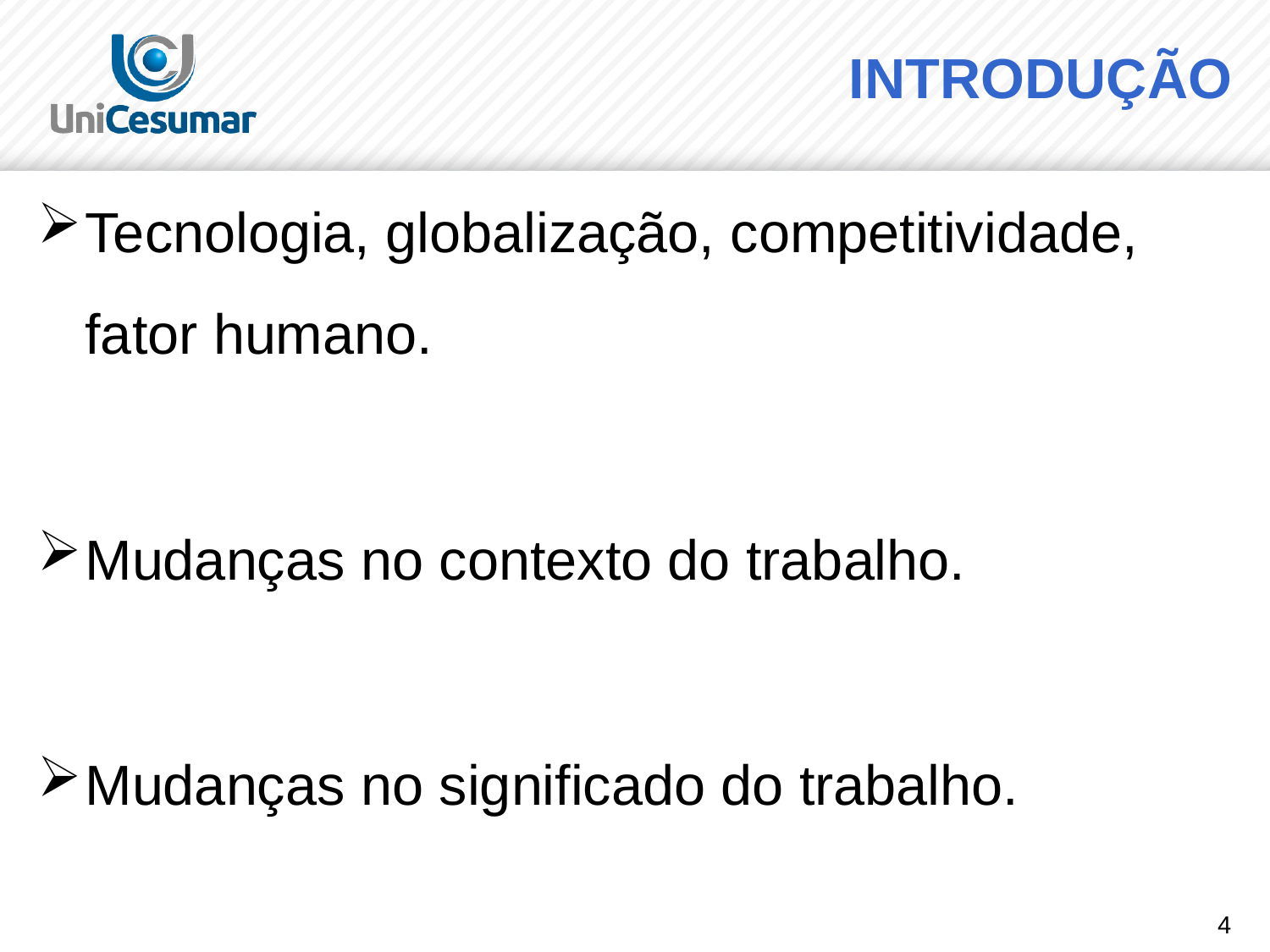

# INTRODUÇÃO
Tecnologia, globalização, competitividade, fator humano.

Mudanças no contexto do trabalho.

Mudanças no significado do trabalho.